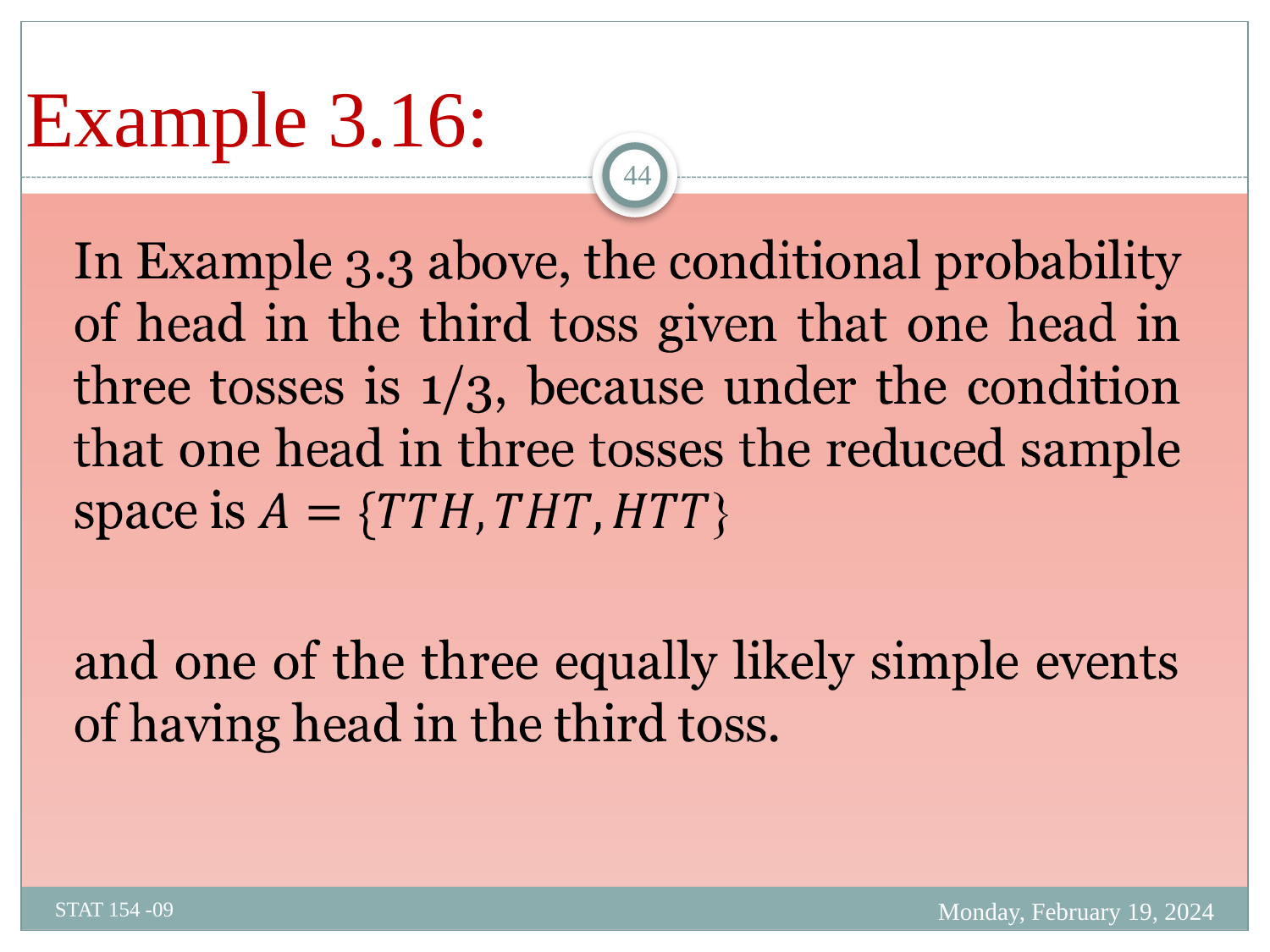

# Example 3.16:
44

Monday, February 19, 2024
STAT 154 -09